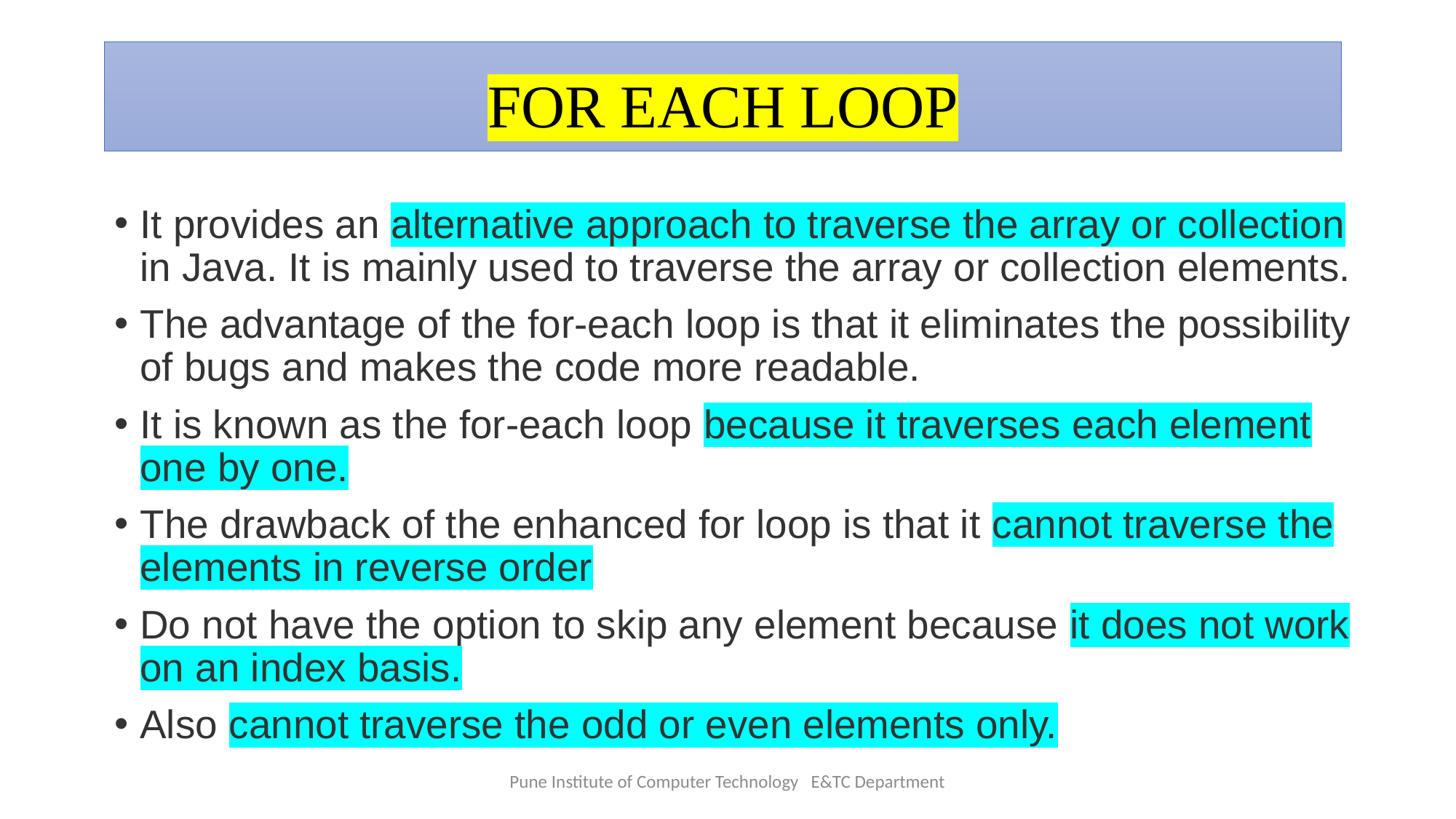

FOR EACH LOOP
#
It provides an alternative approach to traverse the array or collection in Java. It is mainly used to traverse the array or collection elements.
The advantage of the for-each loop is that it eliminates the possibility of bugs and makes the code more readable.
It is known as the for-each loop because it traverses each element one by one.
The drawback of the enhanced for loop is that it cannot traverse the elements in reverse order
Do not have the option to skip any element because it does not work on an index basis.
Also cannot traverse the odd or even elements only.
Pune Institute of Computer Technology   E&TC Department